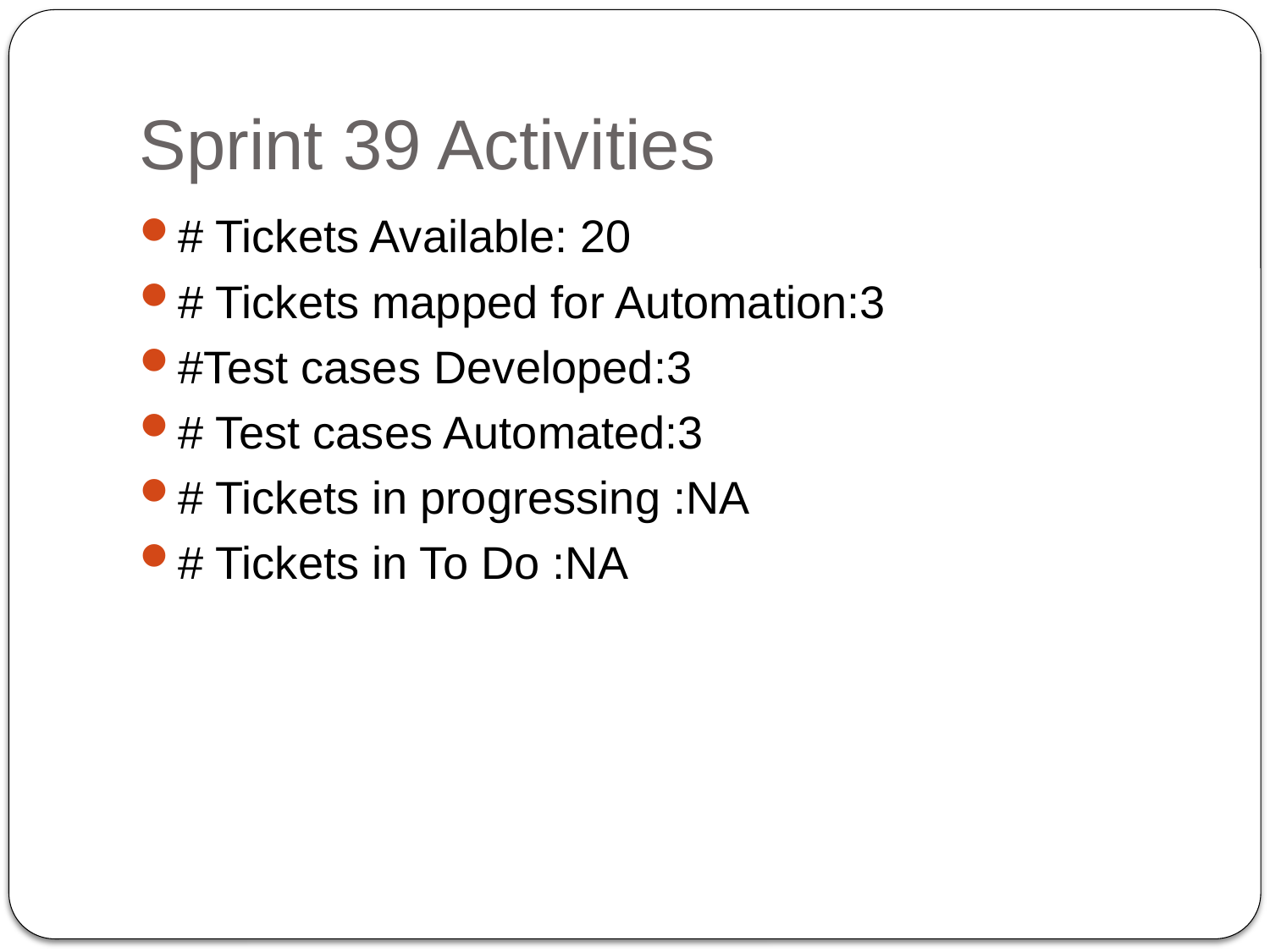

# Sprint 39 Activities
# Tickets Available: 20
# Tickets mapped for Automation:3
#Test cases Developed:3
# Test cases Automated:3
# Tickets in progressing :NA
# Tickets in To Do :NA